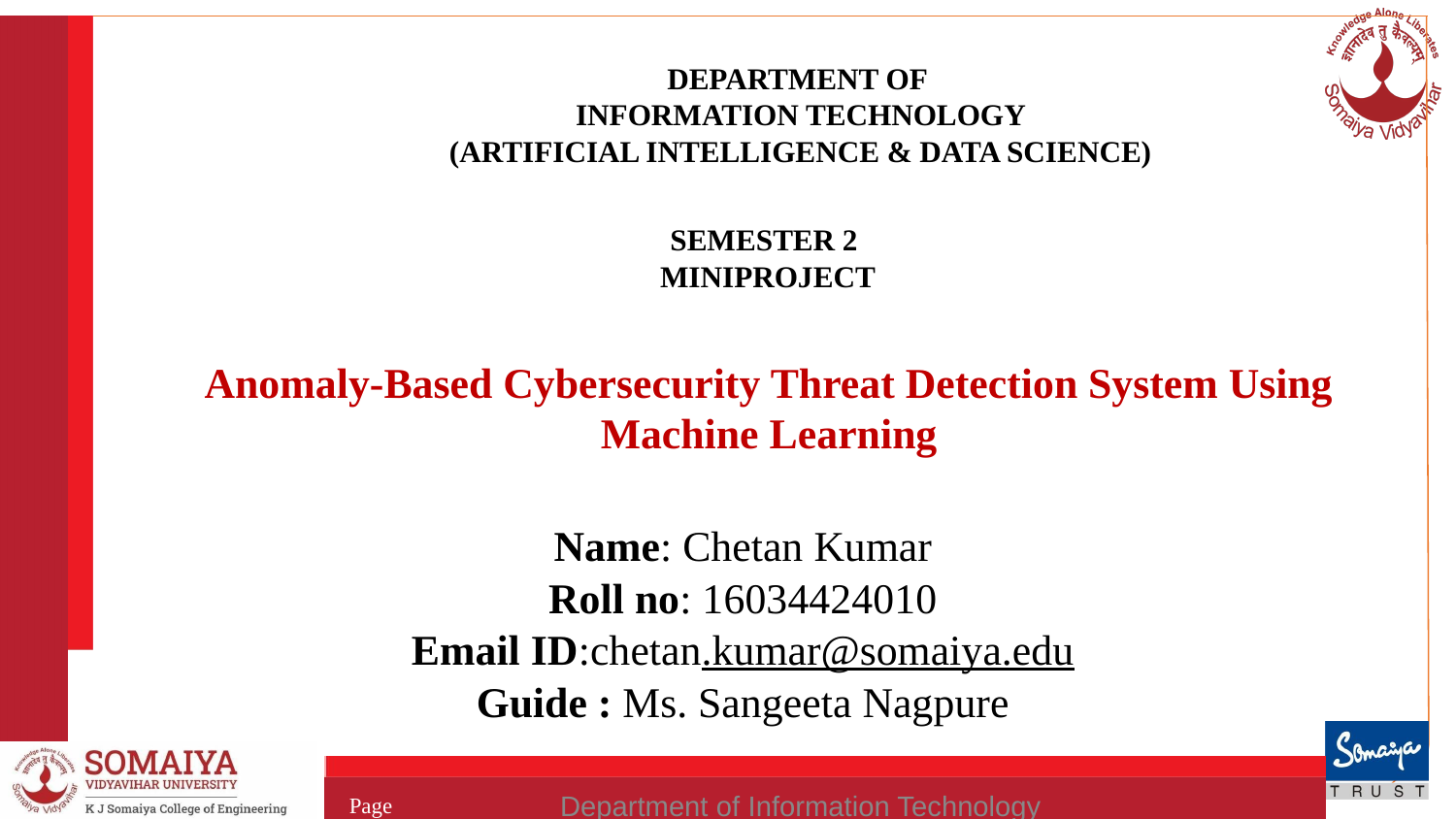

DEPARTMENT OF
INFORMATION TECHNOLOGY
(ARTIFICIAL INTELLIGENCE & DATA SCIENCE)

SEMESTER 2
MINIPROJECT

# Anomaly-Based Cybersecurity Threat Detection System Using Machine Learning
Name: Chetan Kumar
Roll no: 16034424010
Email ID:chetan.kumar@somaiya.edu
Guide : Ms. Sangeeta Nagpure
Department of Information Technology
Page